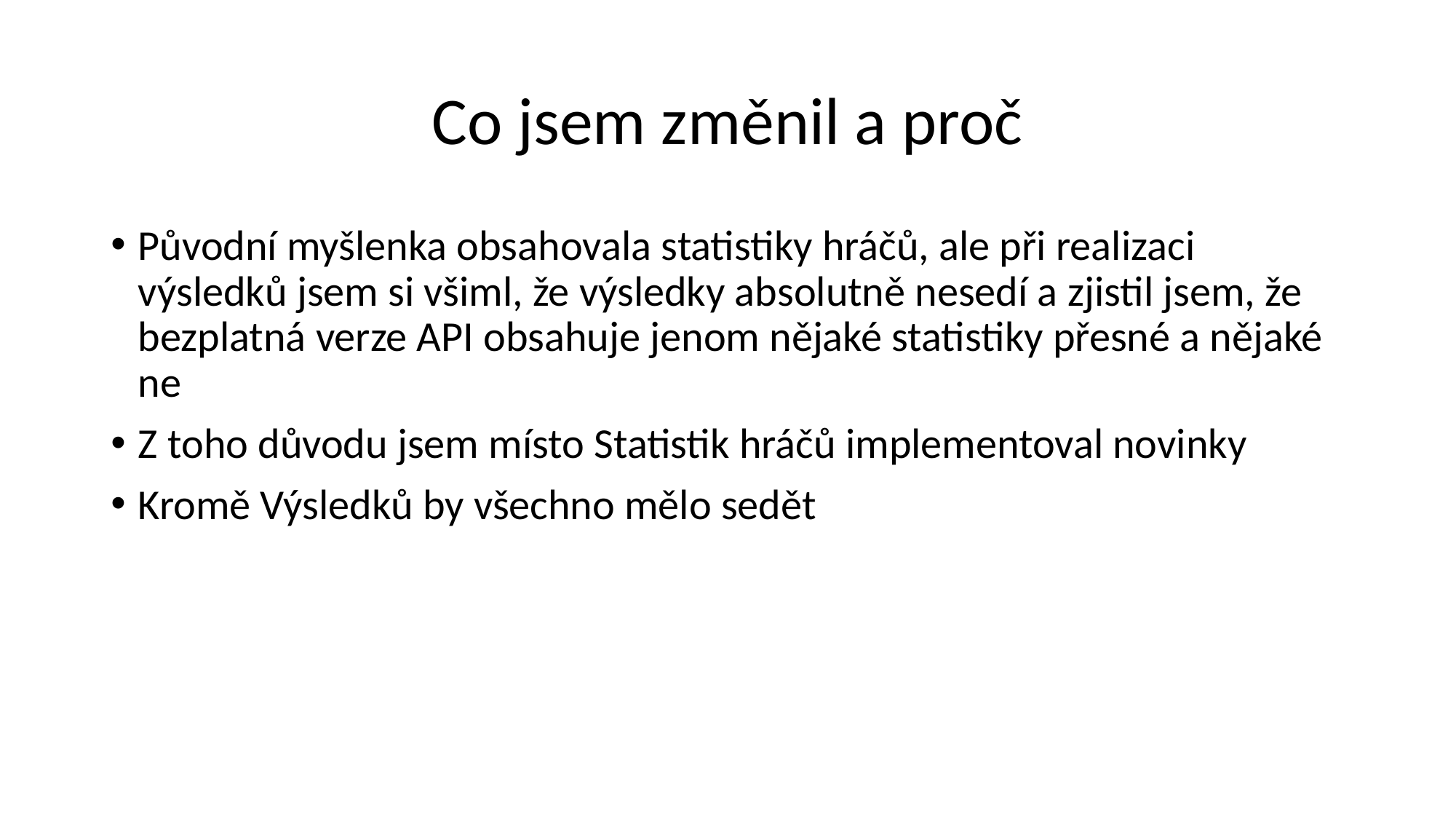

# Co jsem změnil a proč
Původní myšlenka obsahovala statistiky hráčů, ale při realizaci výsledků jsem si všiml, že výsledky absolutně nesedí a zjistil jsem, že bezplatná verze API obsahuje jenom nějaké statistiky přesné a nějaké ne
Z toho důvodu jsem místo Statistik hráčů implementoval novinky
Kromě Výsledků by všechno mělo sedět